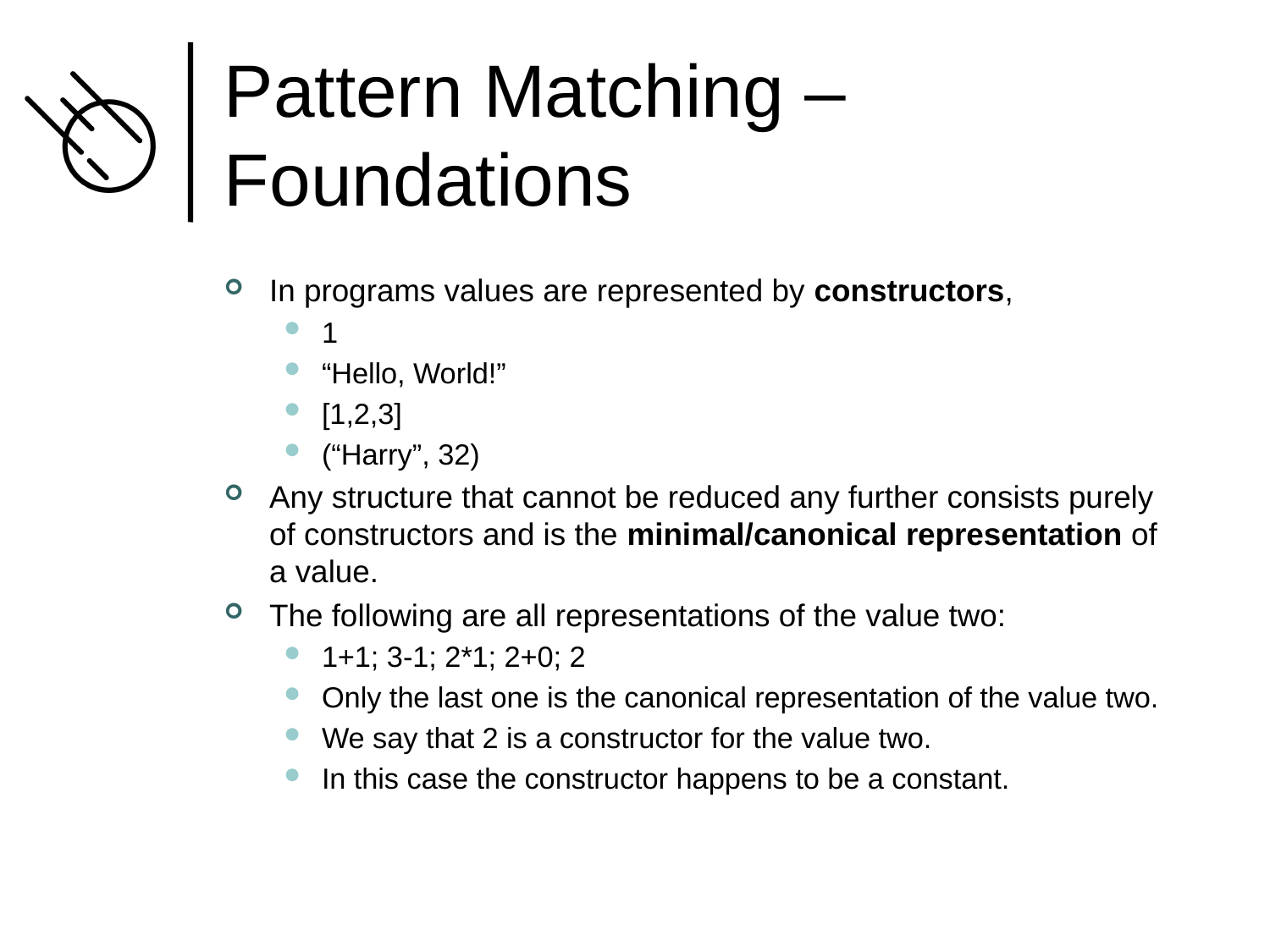

# Pattern Matching – Foundations
In programs values are represented by constructors,
1
“Hello, World!”
[1,2,3]
(“Harry”, 32)
Any structure that cannot be reduced any further consists purely of constructors and is the minimal/canonical representation of a value.
The following are all representations of the value two:
1+1; 3-1; 2*1; 2+0; 2
Only the last one is the canonical representation of the value two.
We say that 2 is a constructor for the value two.
In this case the constructor happens to be a constant.